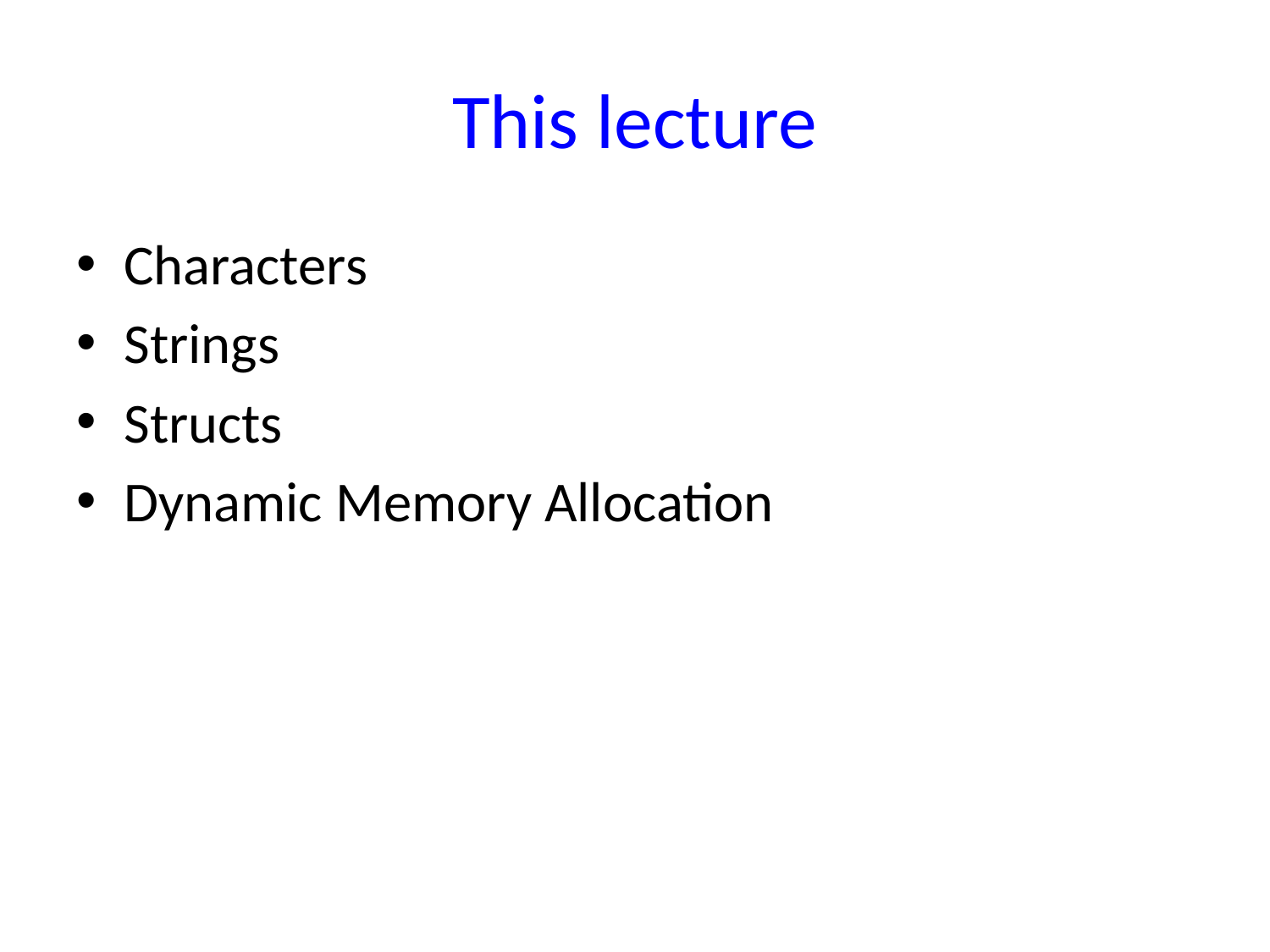

# This lecture
Characters
Strings
Structs
Dynamic Memory Allocation